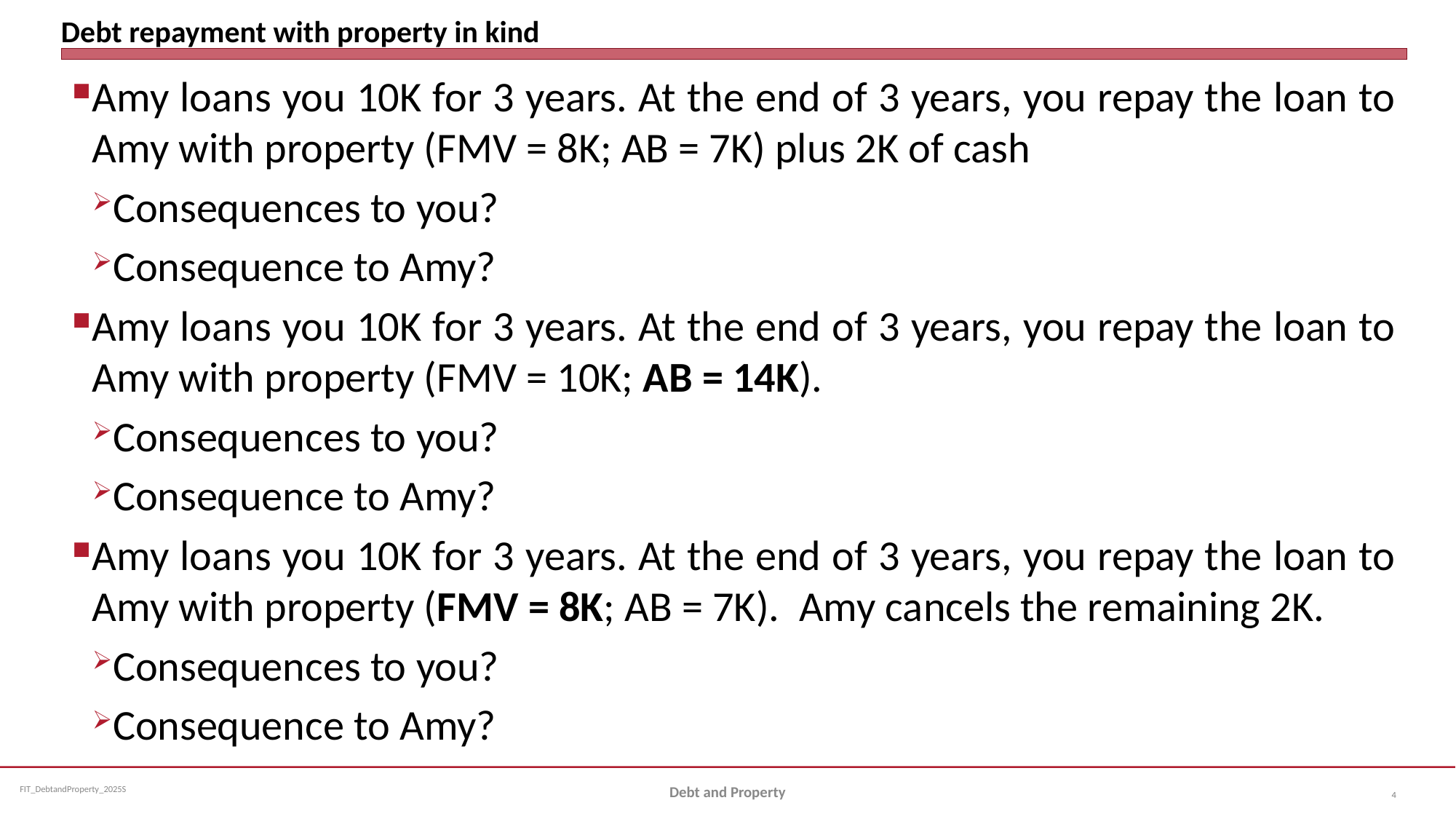

# Debt repayment with property in kind
Amy loans you 10K for 3 years. At the end of 3 years, you repay the loan to Amy with property (FMV = 8K; AB = 7K) plus 2K of cash
Consequences to you?
Consequence to Amy?
Amy loans you 10K for 3 years. At the end of 3 years, you repay the loan to Amy with property (FMV = 10K; AB = 14K).
Consequences to you?
Consequence to Amy?
Amy loans you 10K for 3 years. At the end of 3 years, you repay the loan to Amy with property (FMV = 8K; AB = 7K).  Amy cancels the remaining 2K.
Consequences to you?
Consequence to Amy?

Debt and Property
4